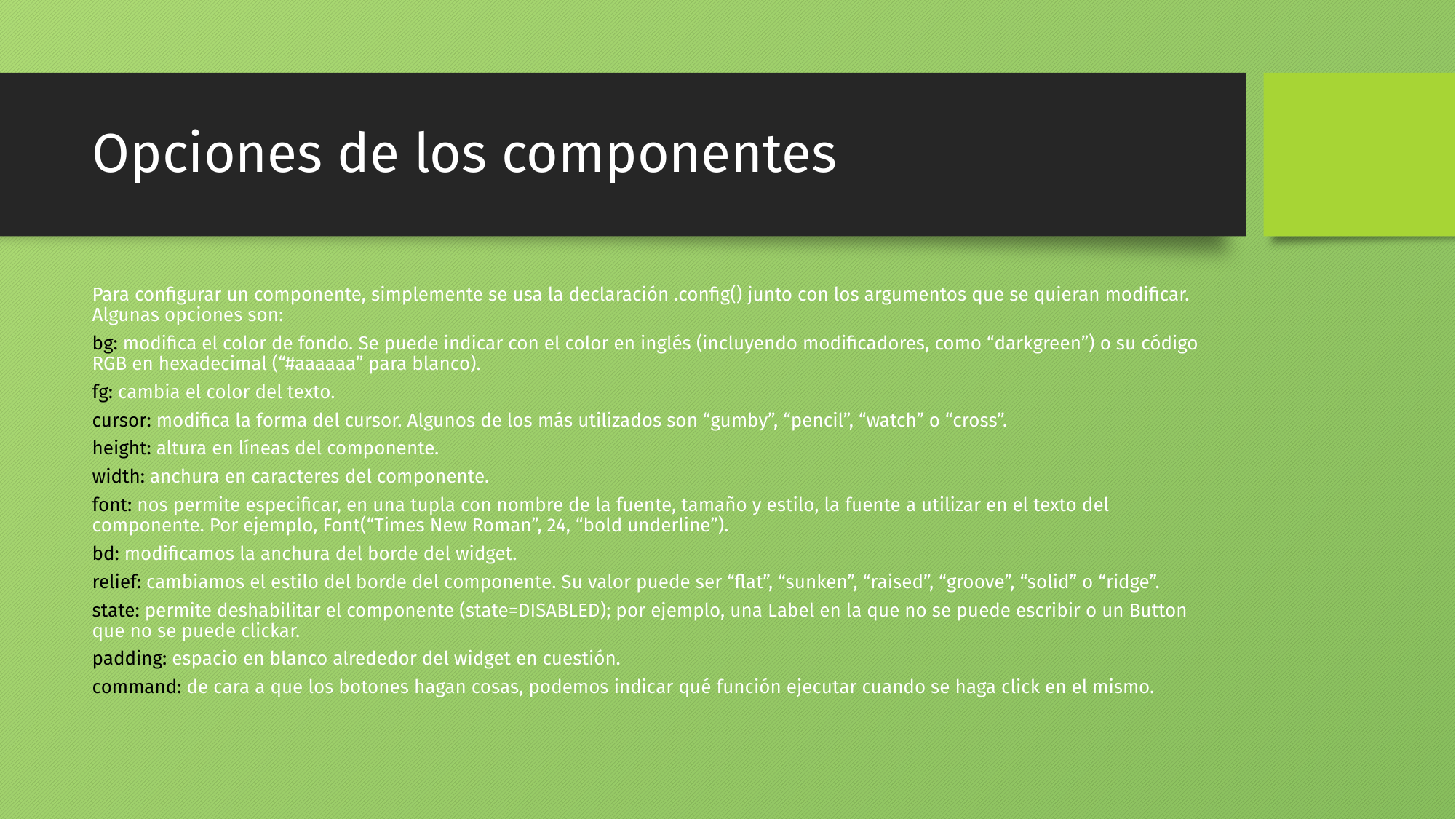

# Opciones de los componentes
Para configurar un componente, simplemente se usa la declaración .config() junto con los argumentos que se quieran modificar. Algunas opciones son:
bg: modifica el color de fondo. Se puede indicar con el color en inglés (incluyendo modificadores, como “darkgreen”) o su código RGB en hexadecimal (“#aaaaaa” para blanco).
fg: cambia el color del texto.
cursor: modifica la forma del cursor. Algunos de los más utilizados son “gumby”, “pencil”, “watch” o “cross”.
height: altura en líneas del componente.
width: anchura en caracteres del componente.
font: nos permite especificar, en una tupla con nombre de la fuente, tamaño y estilo, la fuente a utilizar en el texto del componente. Por ejemplo, Font(“Times New Roman”, 24, “bold underline”).
bd: modificamos la anchura del borde del widget.
relief: cambiamos el estilo del borde del componente. Su valor puede ser “flat”, “sunken”, “raised”, “groove”, “solid” o “ridge”.
state: permite deshabilitar el componente (state=DISABLED); por ejemplo, una Label en la que no se puede escribir o un Button que no se puede clickar.
padding: espacio en blanco alrededor del widget en cuestión.
command: de cara a que los botones hagan cosas, podemos indicar qué función ejecutar cuando se haga click en el mismo.